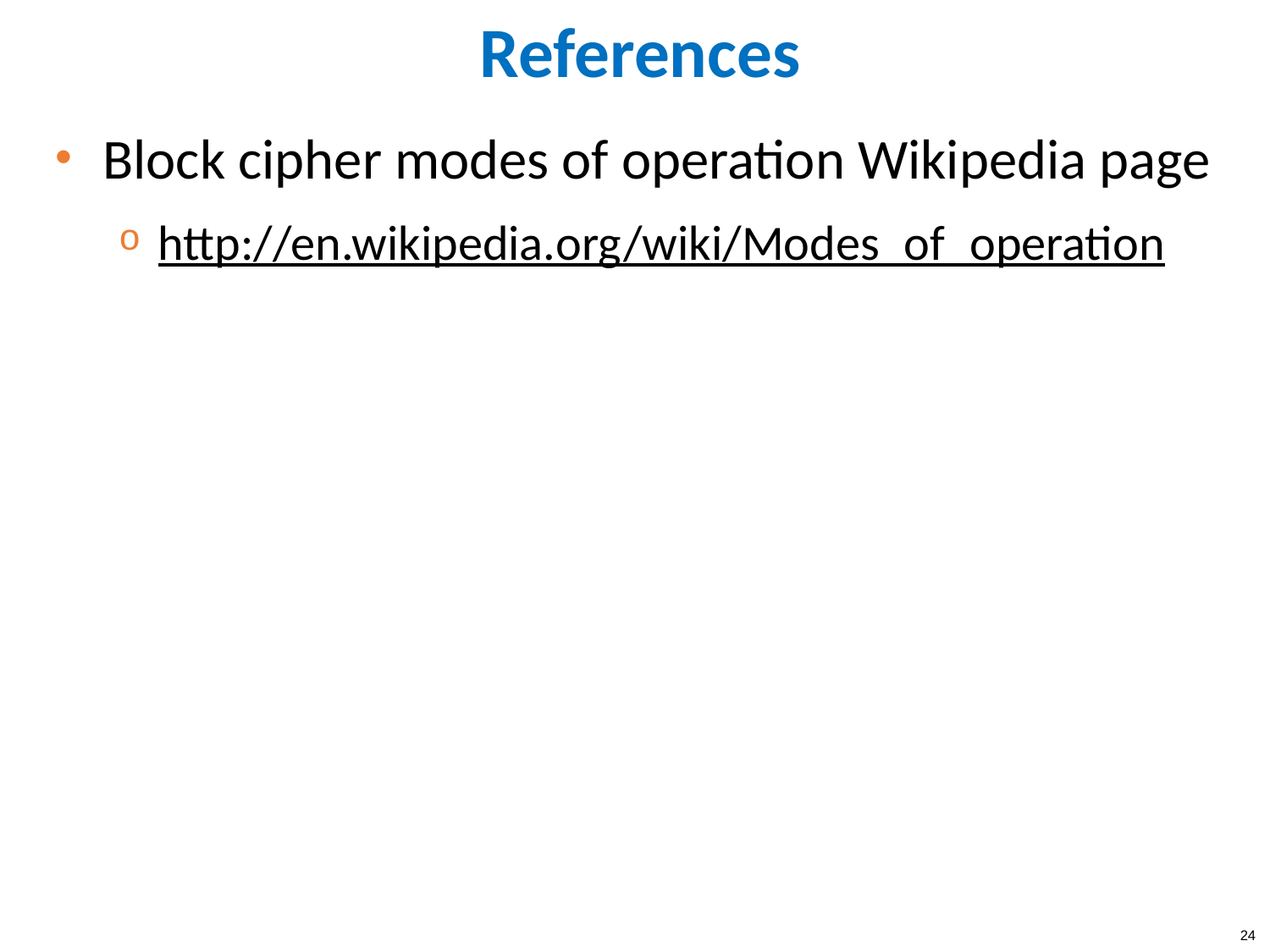

# References
Block cipher modes of operation Wikipedia page
http://en.wikipedia.org/wiki/Modes_of_operation
24